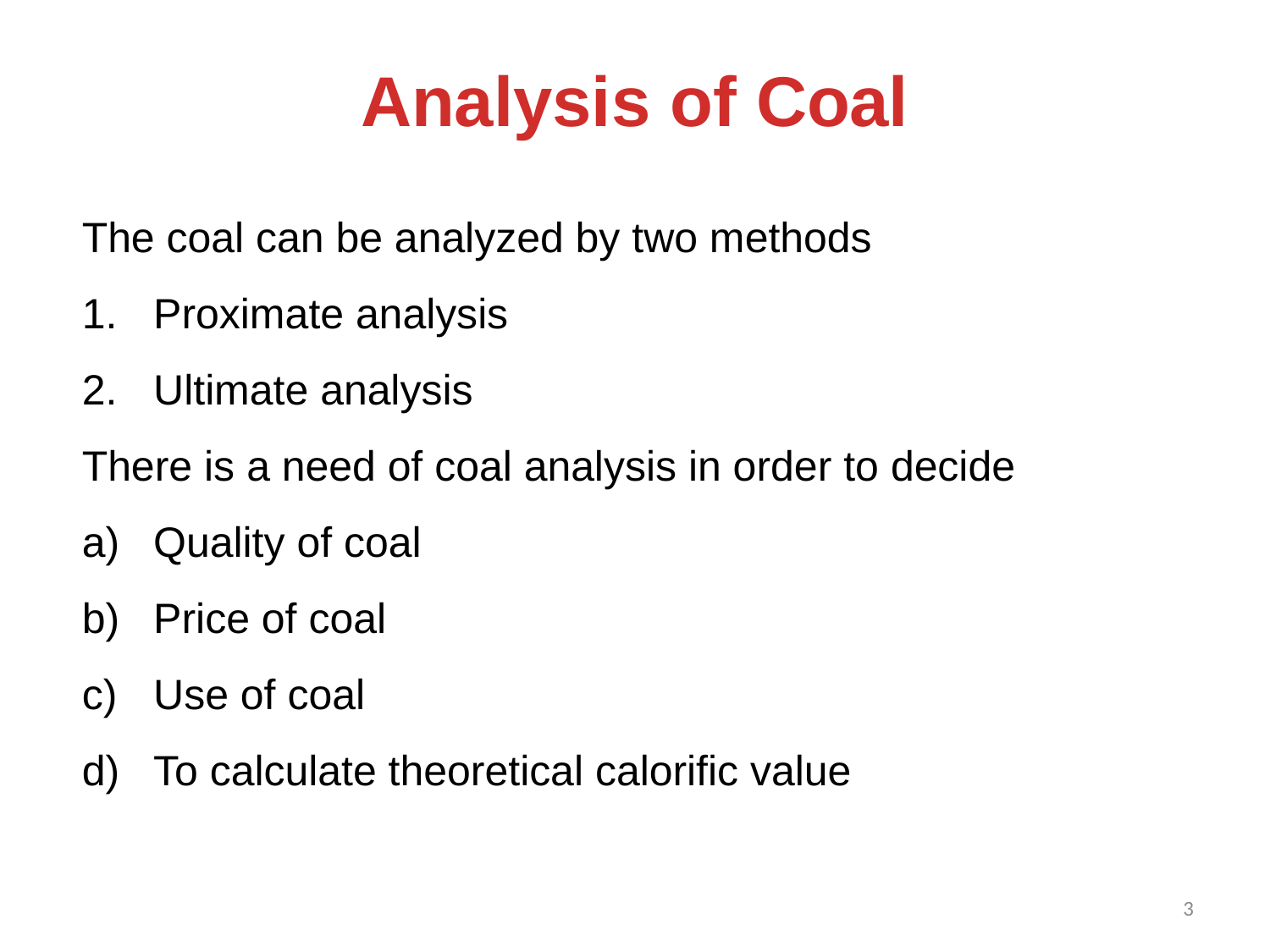

Analysis of Coal
The coal can be analyzed by two methods
Proximate analysis
Ultimate analysis
There is a need of coal analysis in order to decide
Quality of coal
Price of coal
Use of coal
To calculate theoretical calorific value

3